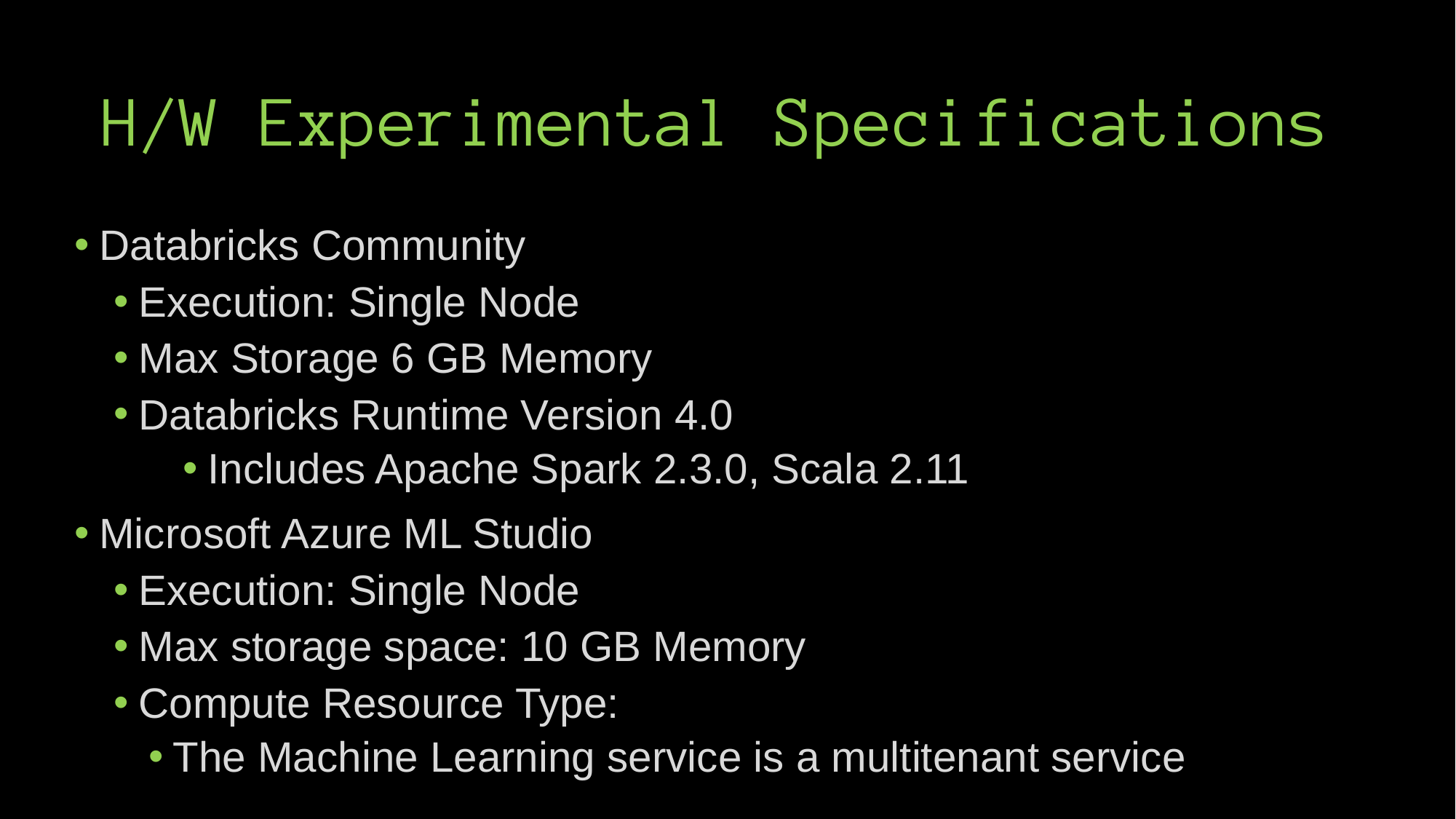

# H/W Experimental Specifications
Databricks Community
Execution: Single Node
Max Storage 6 GB Memory
Databricks Runtime Version 4.0
Includes Apache Spark 2.3.0, Scala 2.11
Microsoft Azure ML Studio
Execution: Single Node
Max storage space: 10 GB Memory
Compute Resource Type:
The Machine Learning service is a multitenant service